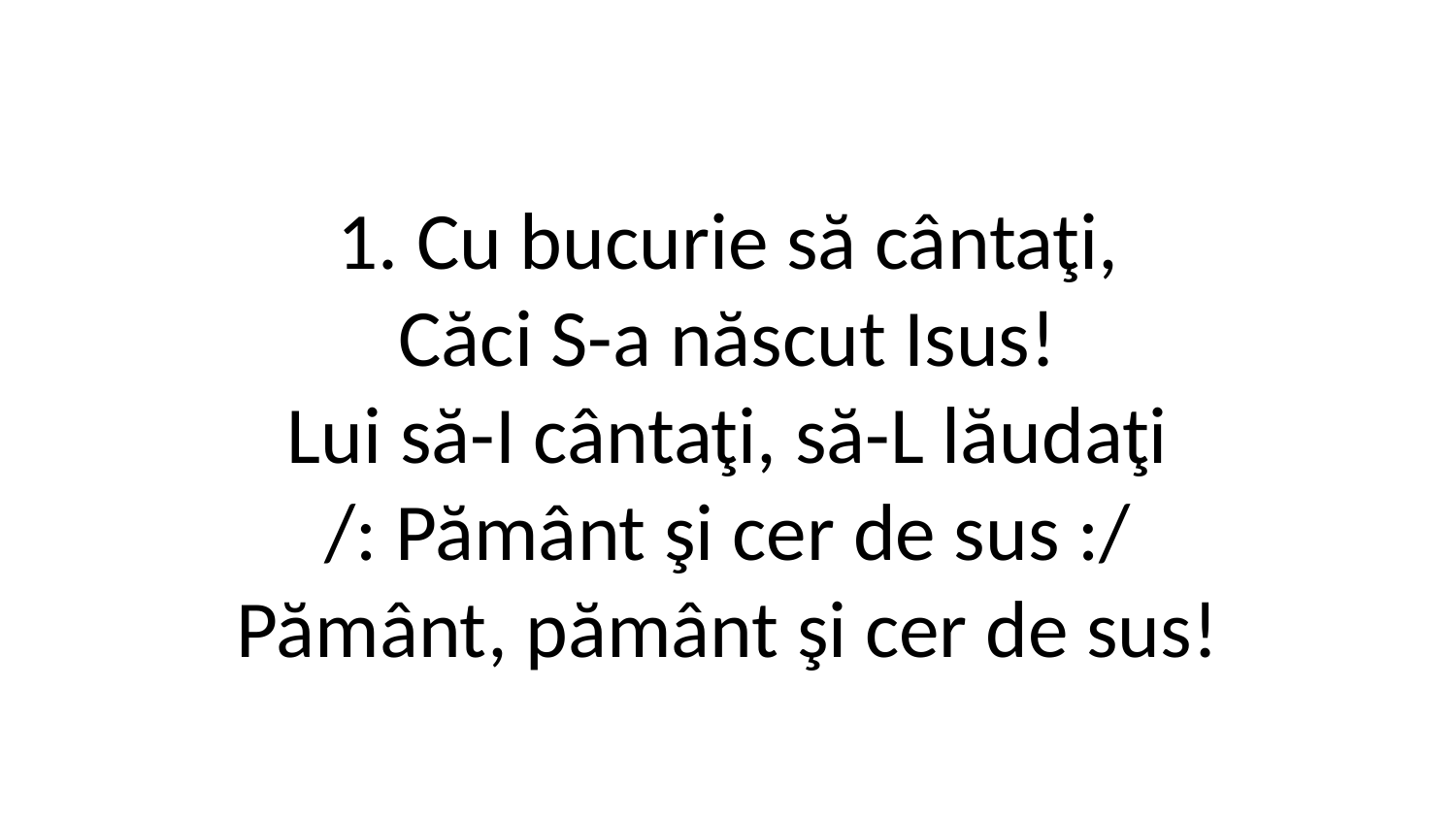

1. Cu bucurie să cântaţi,
Căci S-a născut Isus!
Lui să-I cântaţi, să-L lăudaţi
/: Pământ şi cer de sus :/
Pământ, pământ şi cer de sus!